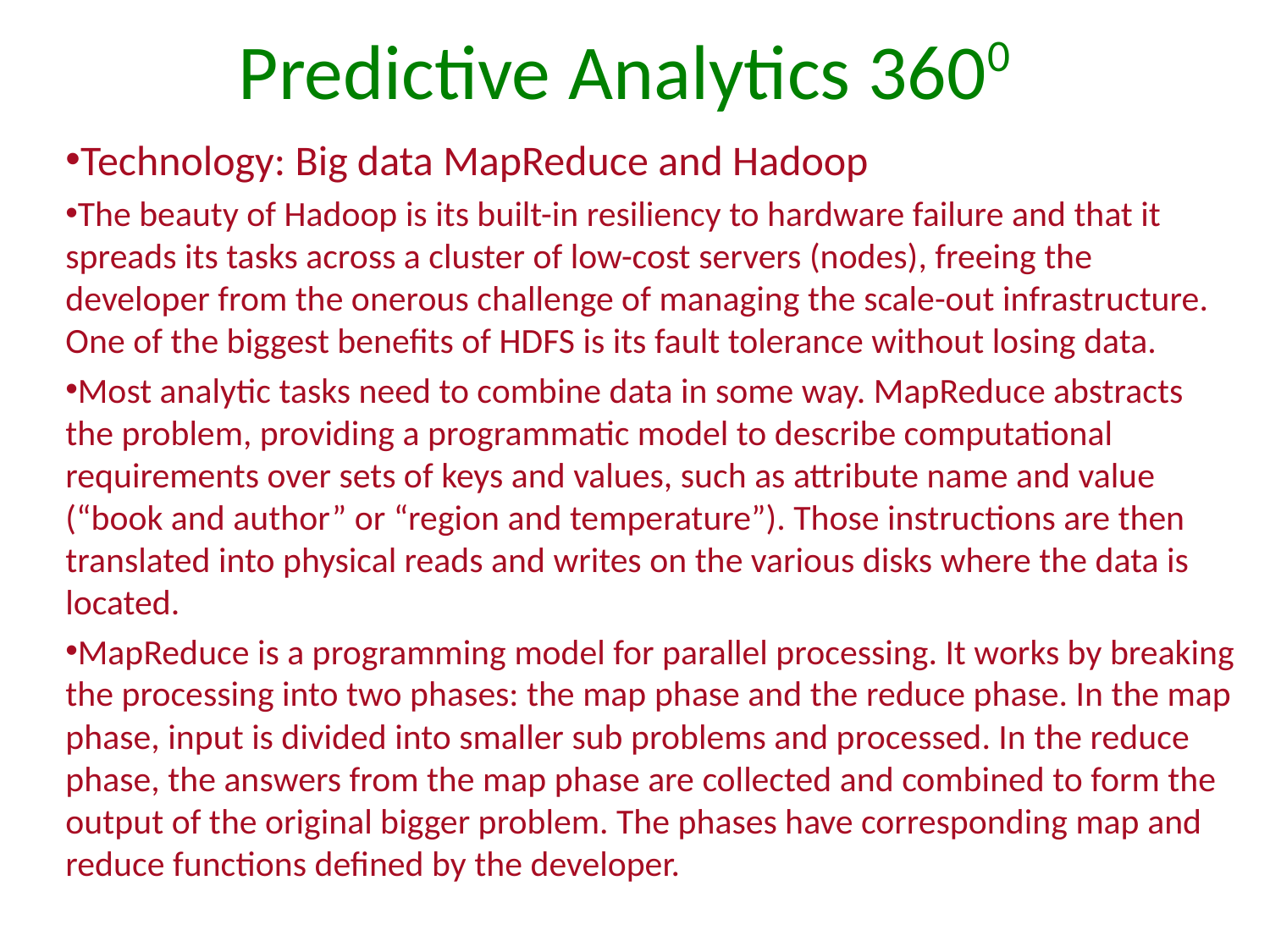

# Predictive Analytics 3600
Technology: Big data MapReduce and Hadoop
The beauty of Hadoop is its built-in resiliency to hardware failure and that it spreads its tasks across a cluster of low-cost servers (nodes), freeing the developer from the onerous challenge of managing the scale-out infrastructure. One of the biggest benefits of HDFS is its fault tolerance without losing data.
Most analytic tasks need to combine data in some way. MapReduce abstracts the problem, providing a programmatic model to describe computational requirements over sets of keys and values, such as attribute name and value (“book and author” or “region and temperature”). Those instructions are then translated into physical reads and writes on the various disks where the data is located.
MapReduce is a programming model for parallel processing. It works by breaking the processing into two phases: the map phase and the reduce phase. In the map phase, input is divided into smaller sub problems and processed. In the reduce phase, the answers from the map phase are collected and combined to form the output of the original bigger problem. The phases have corresponding map and reduce functions defined by the developer.